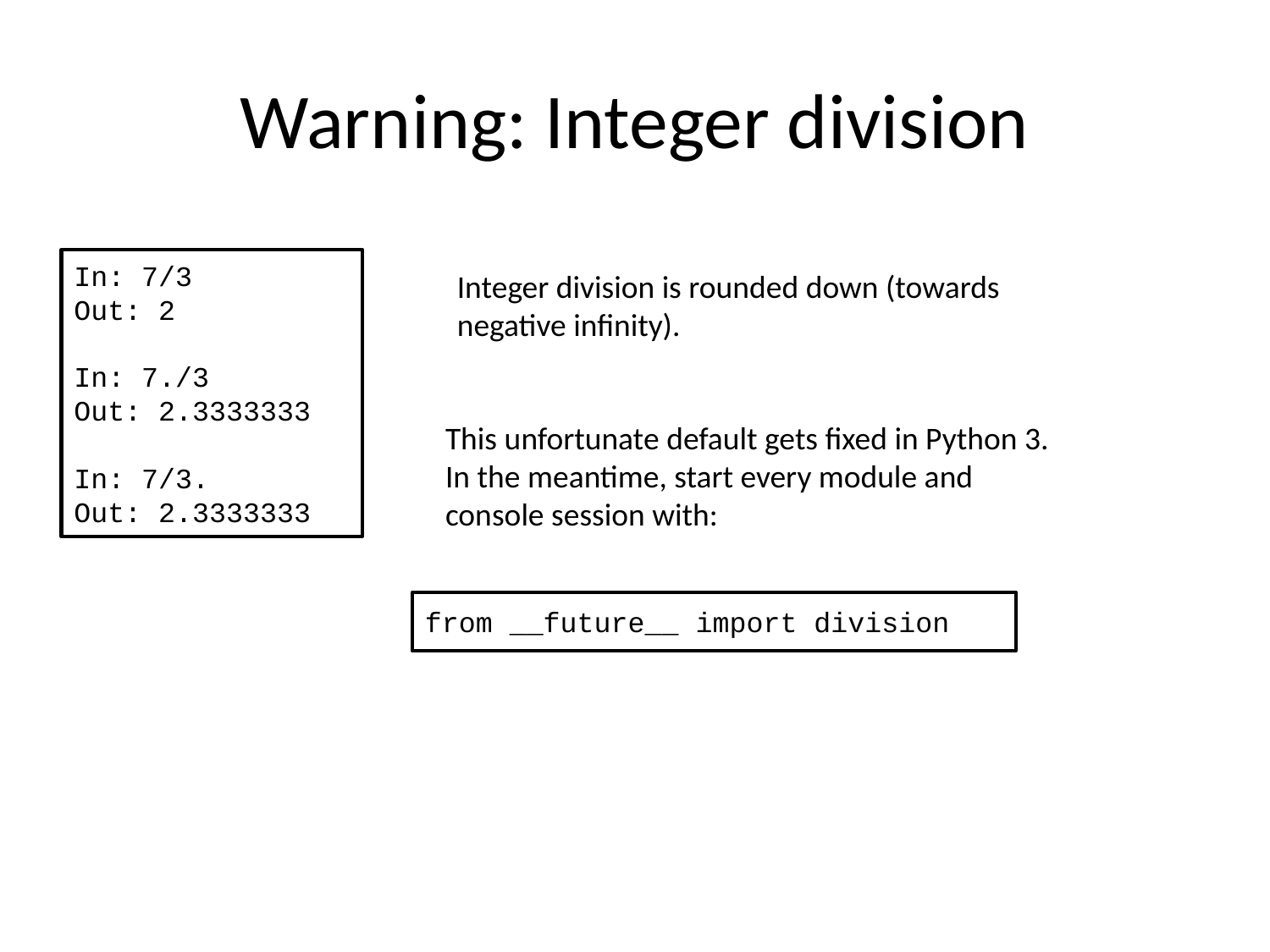

# Warning: Integer division
In: 7/3
Out: 2

In: 7./3
Out: 2.3333333

In: 7/3.
Out: 2.3333333
Integer division is rounded down (towards negative infinity).
This unfortunate default gets fixed in Python 3. In the meantime, start every module and console session with:
from __future__ import division